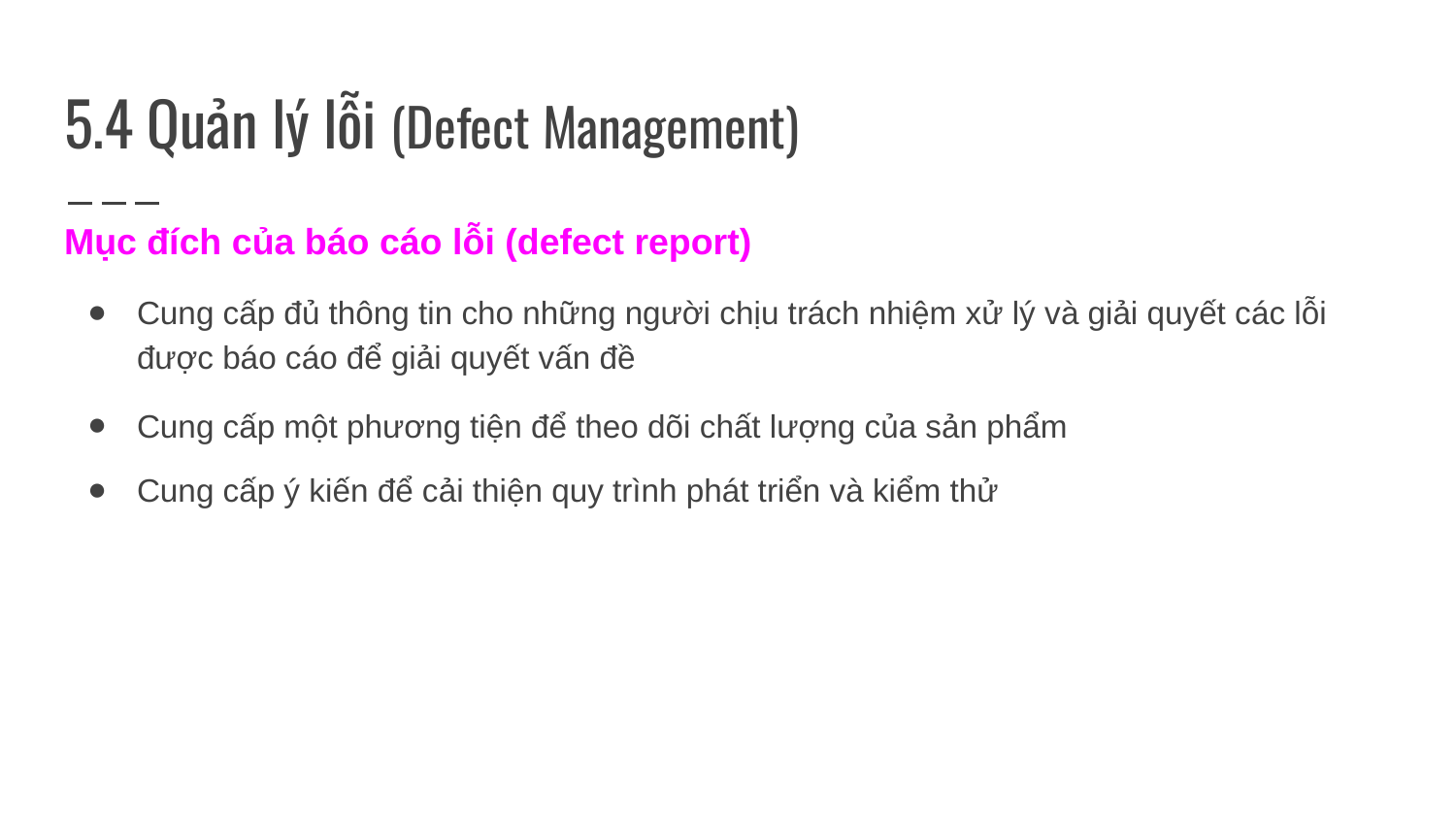

# 5.4 Quản lý lỗi (Defect Management)
Mục đích của báo cáo lỗi (defect report)
Cung cấp đủ thông tin cho những người chịu trách nhiệm xử lý và giải quyết các lỗi được báo cáo để giải quyết vấn đề
Cung cấp một phương tiện để theo dõi chất lượng của sản phẩm
Cung cấp ý kiến để cải thiện quy trình phát triển và kiểm thử